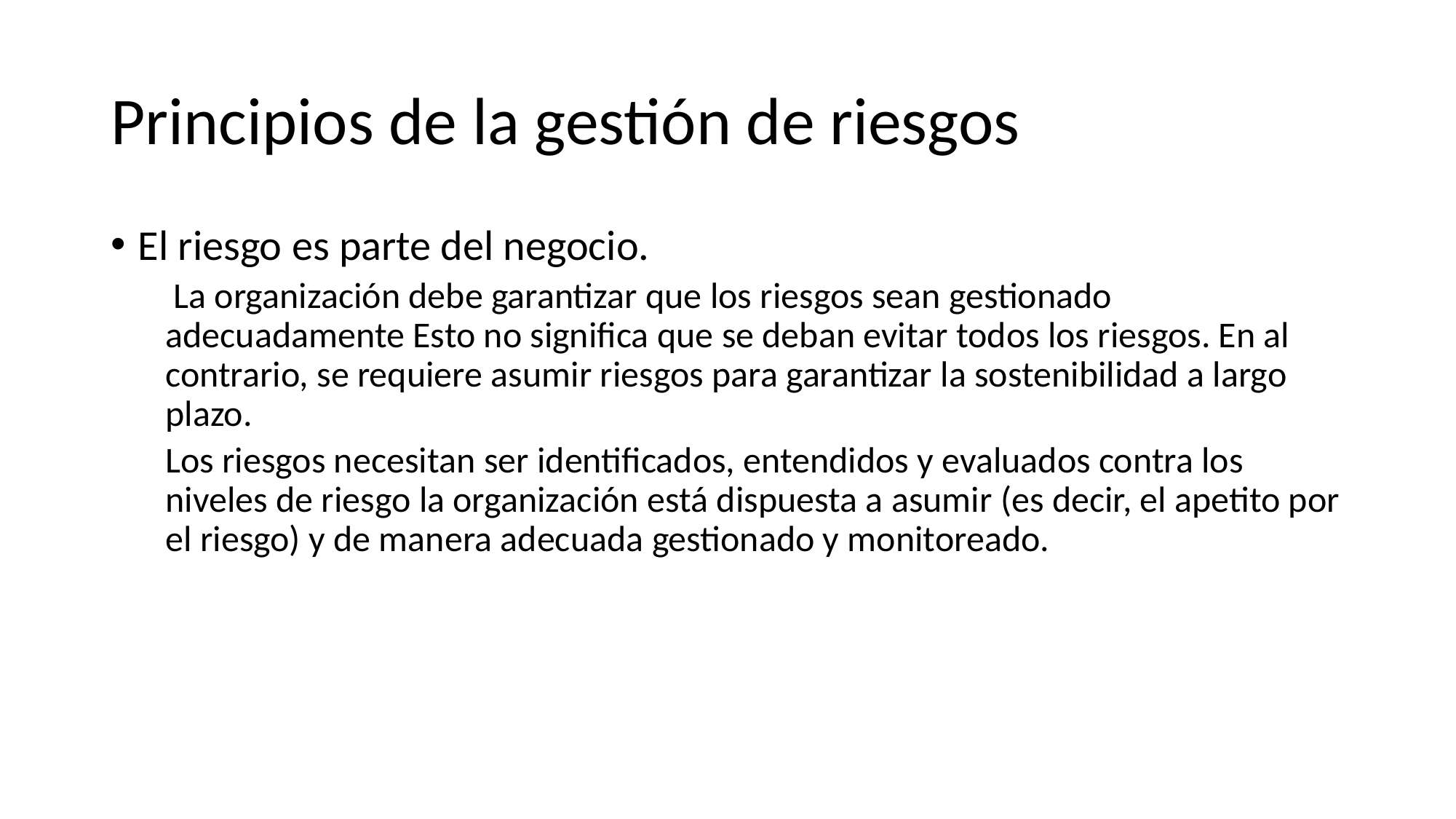

# Principios de la gestión de riesgos
El riesgo es parte del negocio.
 La organización debe garantizar que los riesgos sean gestionado adecuadamente Esto no significa que se deban evitar todos los riesgos. En al contrario, se requiere asumir riesgos para garantizar la sostenibilidad a largo plazo.
Los riesgos necesitan ser identificados, entendidos y evaluados contra los niveles de riesgo la organización está dispuesta a asumir (es decir, el apetito por el riesgo) y de manera adecuada gestionado y monitoreado.